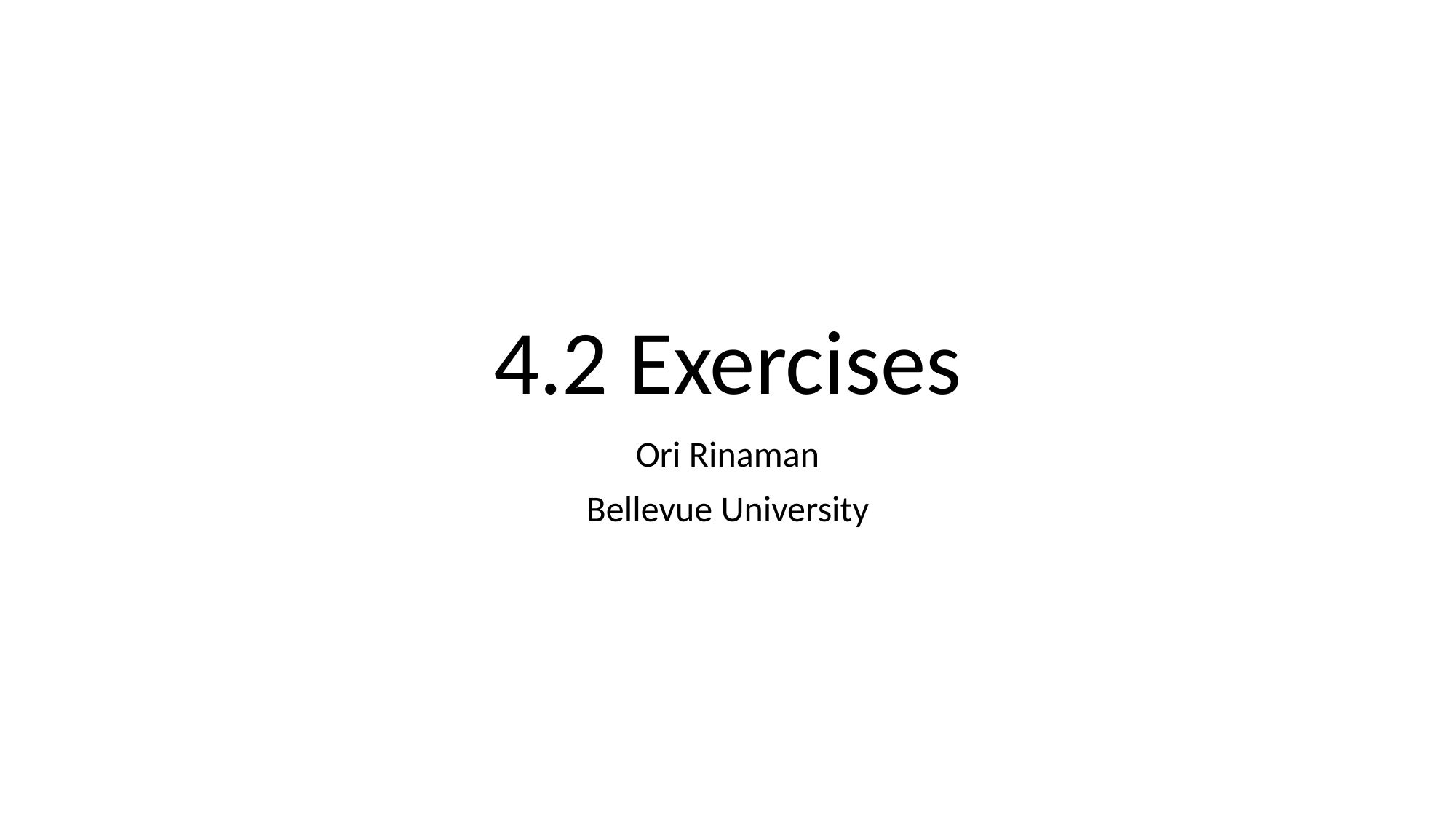

# 4.2 Exercises
Ori Rinaman
Bellevue University